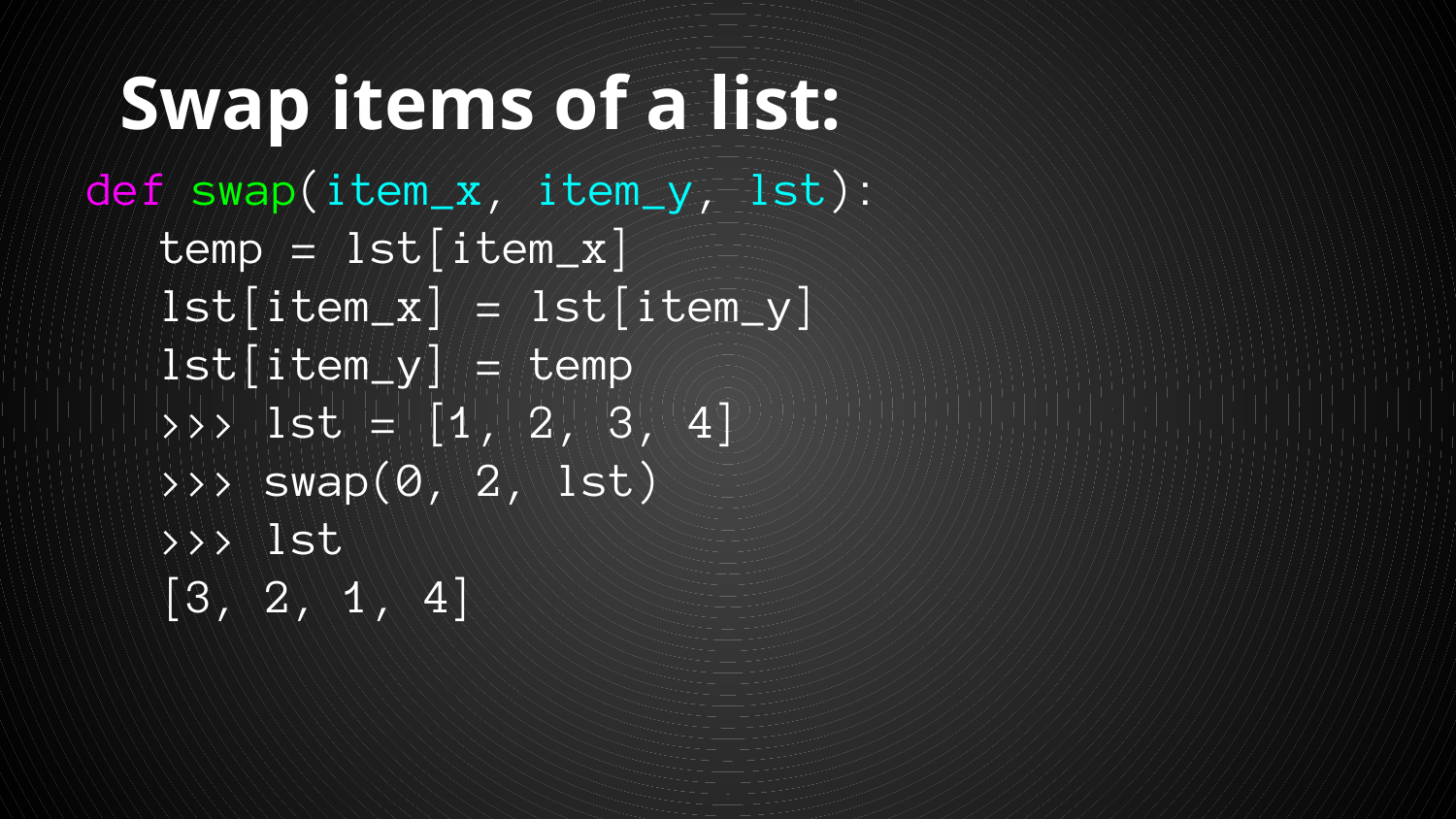

# Swap items of a list:
def swap(item_x, item_y, lst):
temp = lst[item_x]
lst[item_x] = lst[item_y]
lst[item_y] = temp
>>> lst = [1, 2, 3, 4]
>>> swap(0, 2, lst)
>>> lst
[3, 2, 1, 4]